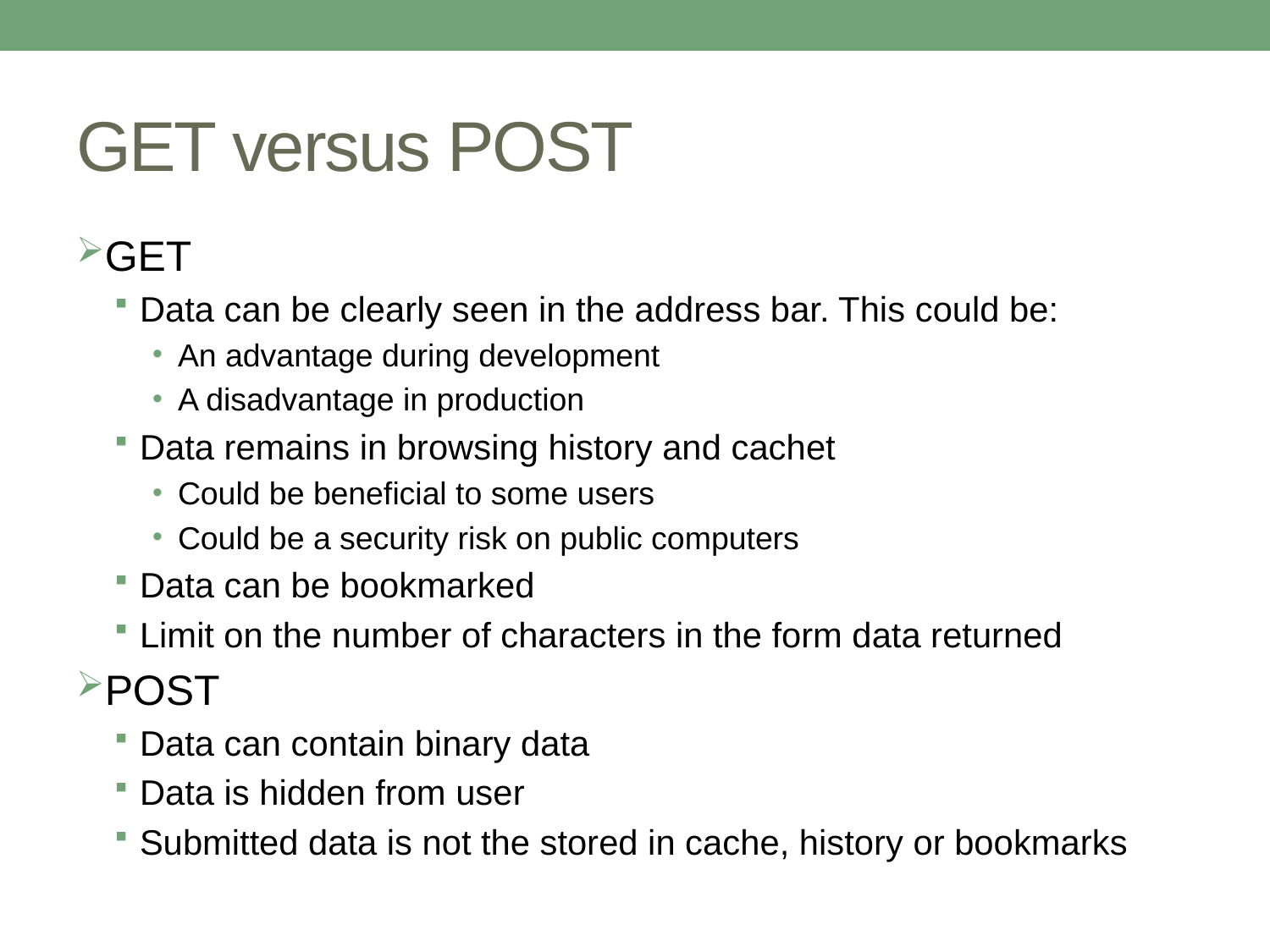

# GET versus POST
GET
Data can be clearly seen in the address bar. This could be:
An advantage during development
A disadvantage in production
Data remains in browsing history and cachet
Could be beneficial to some users
Could be a security risk on public computers
Data can be bookmarked
Limit on the number of characters in the form data returned
POST
Data can contain binary data
Data is hidden from user
Submitted data is not the stored in cache, history or bookmarks